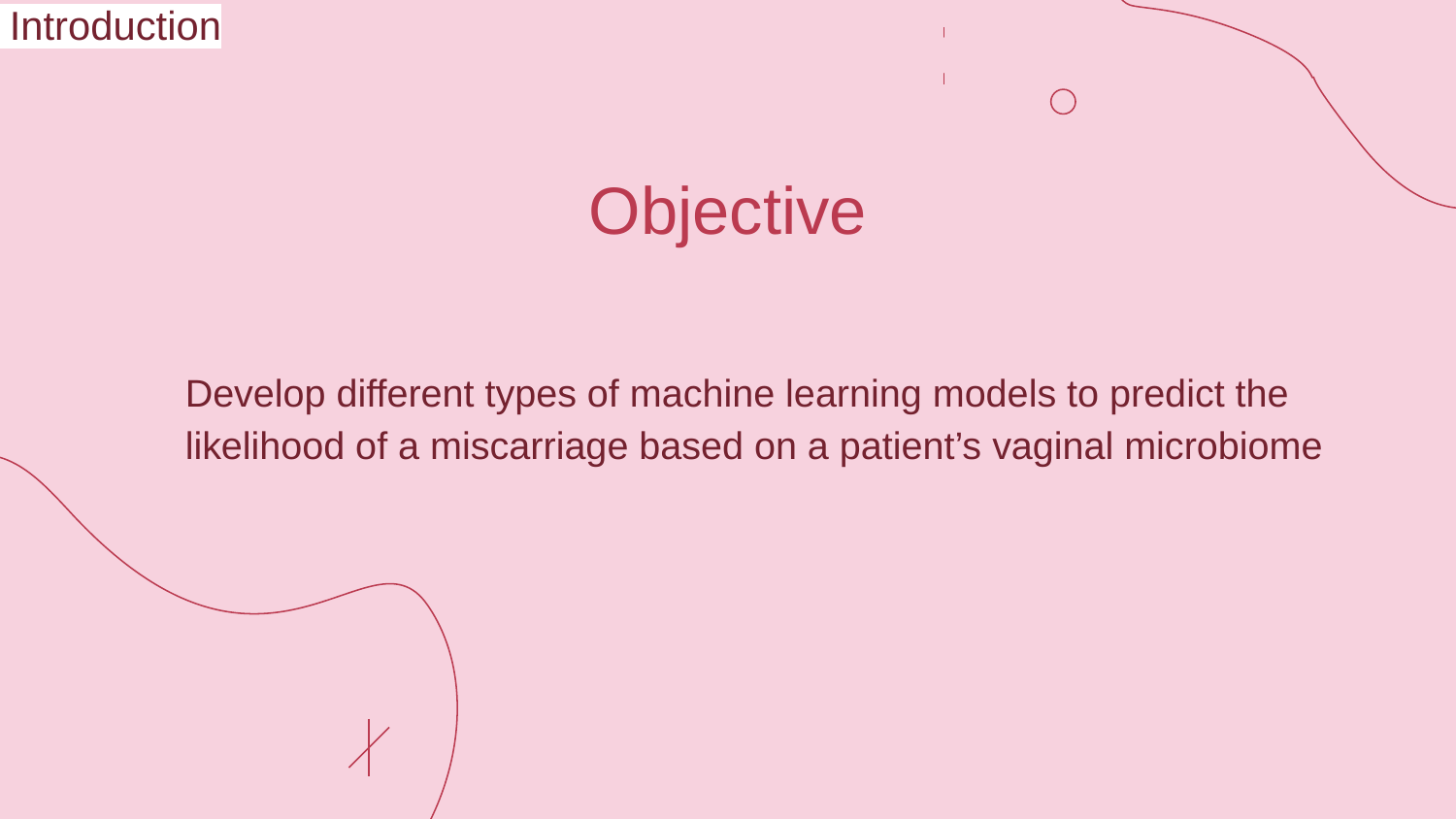

Introduction

# Objective
Develop different types of machine learning models to predict the likelihood of a miscarriage based on a patient’s vaginal microbiome